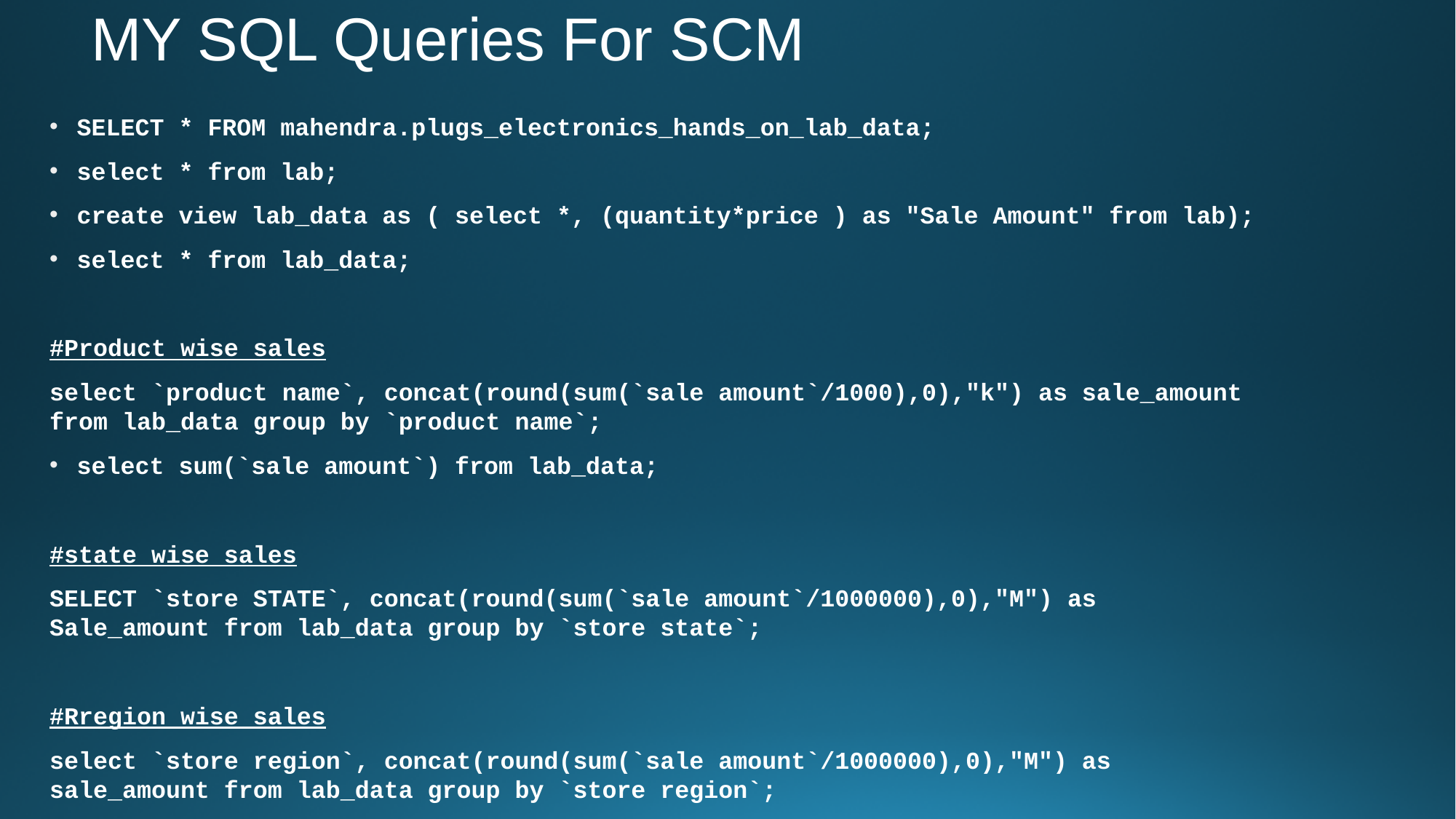

# MY SQL Queries For SCM
SELECT * FROM mahendra.plugs_electronics_hands_on_lab_data;
select * from lab;
create view lab_data as ( select *, (quantity*price ) as "Sale Amount" from lab);
select * from lab_data;

#Product wise sales
select `product name`, concat(round(sum(`sale amount`/1000),0),"k") as sale_amount from lab_data group by `product name`;
select sum(`sale amount`) from lab_data;

#state wise sales
SELECT `store STATE`, concat(round(sum(`sale amount`/1000000),0),"M") as         Sale_amount from lab_data group by `store state`;

#Rregion wise sales
select `store region`, concat(round(sum(`sale amount`/1000000),0),"M") as sale_amount from lab_data group by `store region`;